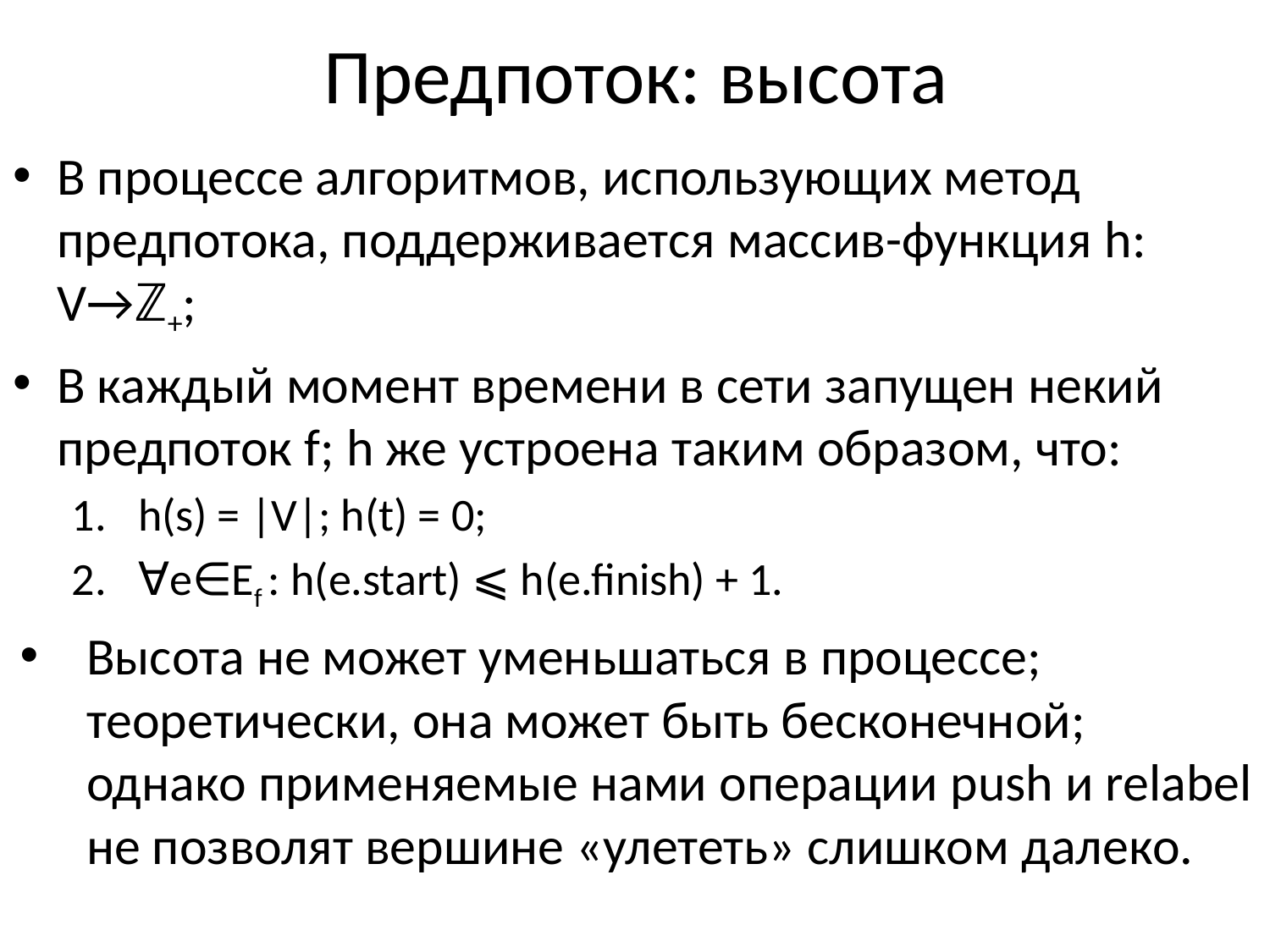

# Предпоток: высота
В процессе алгоритмов, использующих метод предпотока, поддерживается массив-функция h: V→ℤ+;
В каждый момент времени в сети запущен некий предпоток f; h же устроена таким образом, что:
h(s) = |V|; h(t) = 0;
∀e∈Ef : h(e.start) ⩽ h(e.finish) + 1.
Высота не может уменьшаться в процессе; теоретически, она может быть бесконечной; однако применяемые нами операции push и relabel не позволят вершине «улететь» слишком далеко.